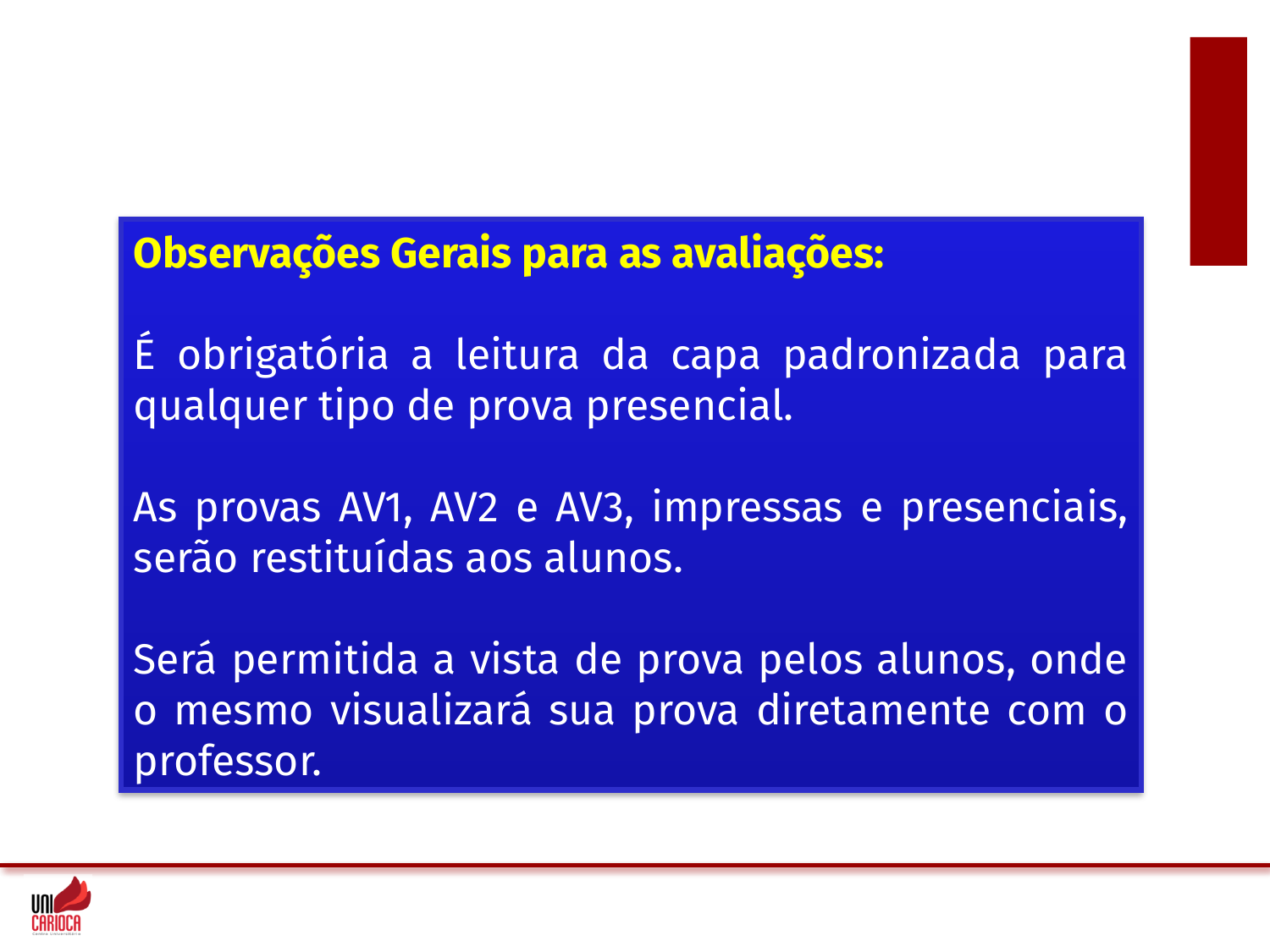

Observações Gerais para as avaliações:

É obrigatória a leitura da capa padronizada para qualquer tipo de prova presencial.

As provas AV1, AV2 e AV3, impressas e presenciais, serão restituídas aos alunos.

Será permitida a vista de prova pelos alunos, onde o mesmo visualizará sua prova diretamente com o professor.